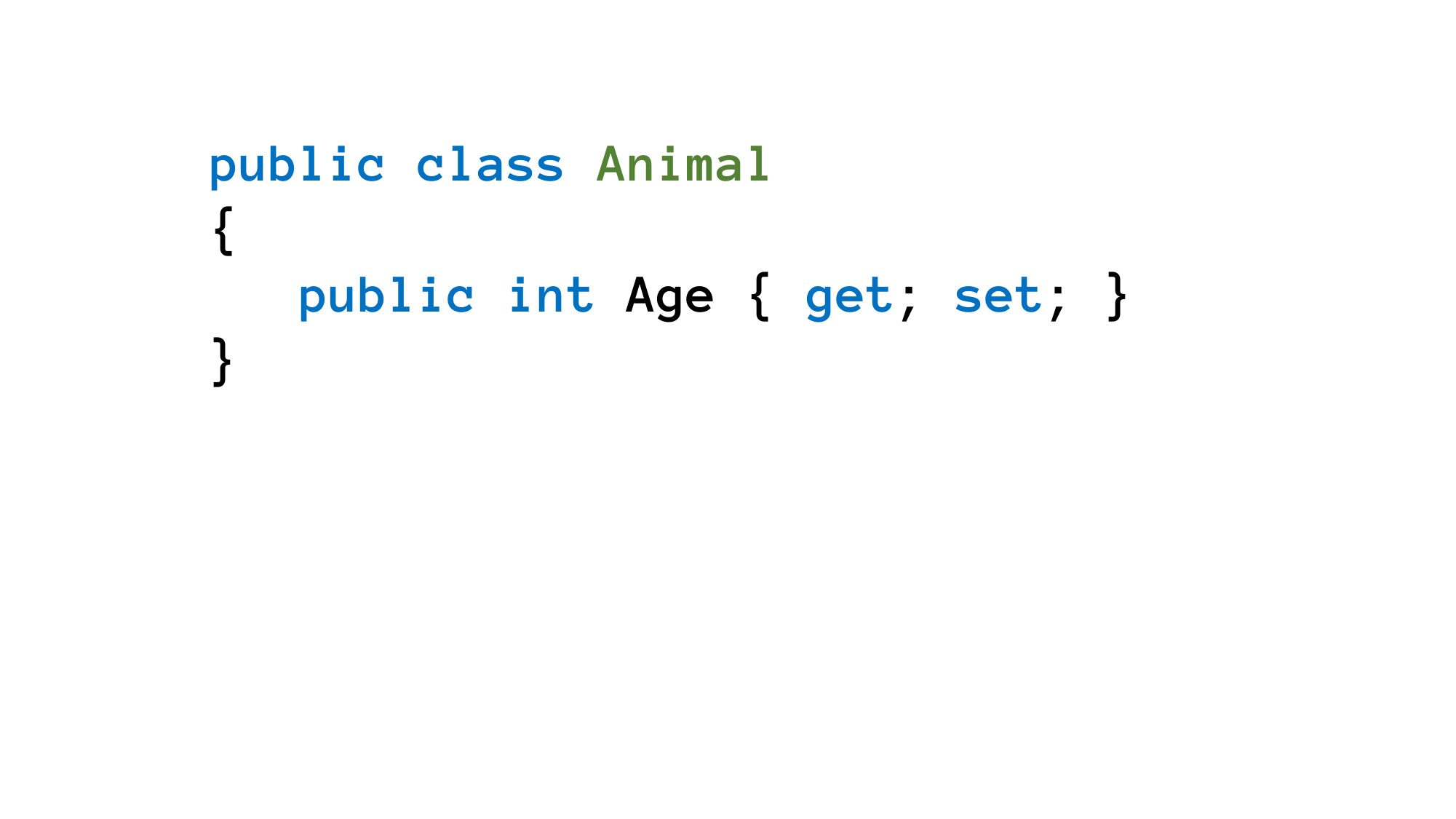

public class Animal
{
   public int Age { get; set; }
}